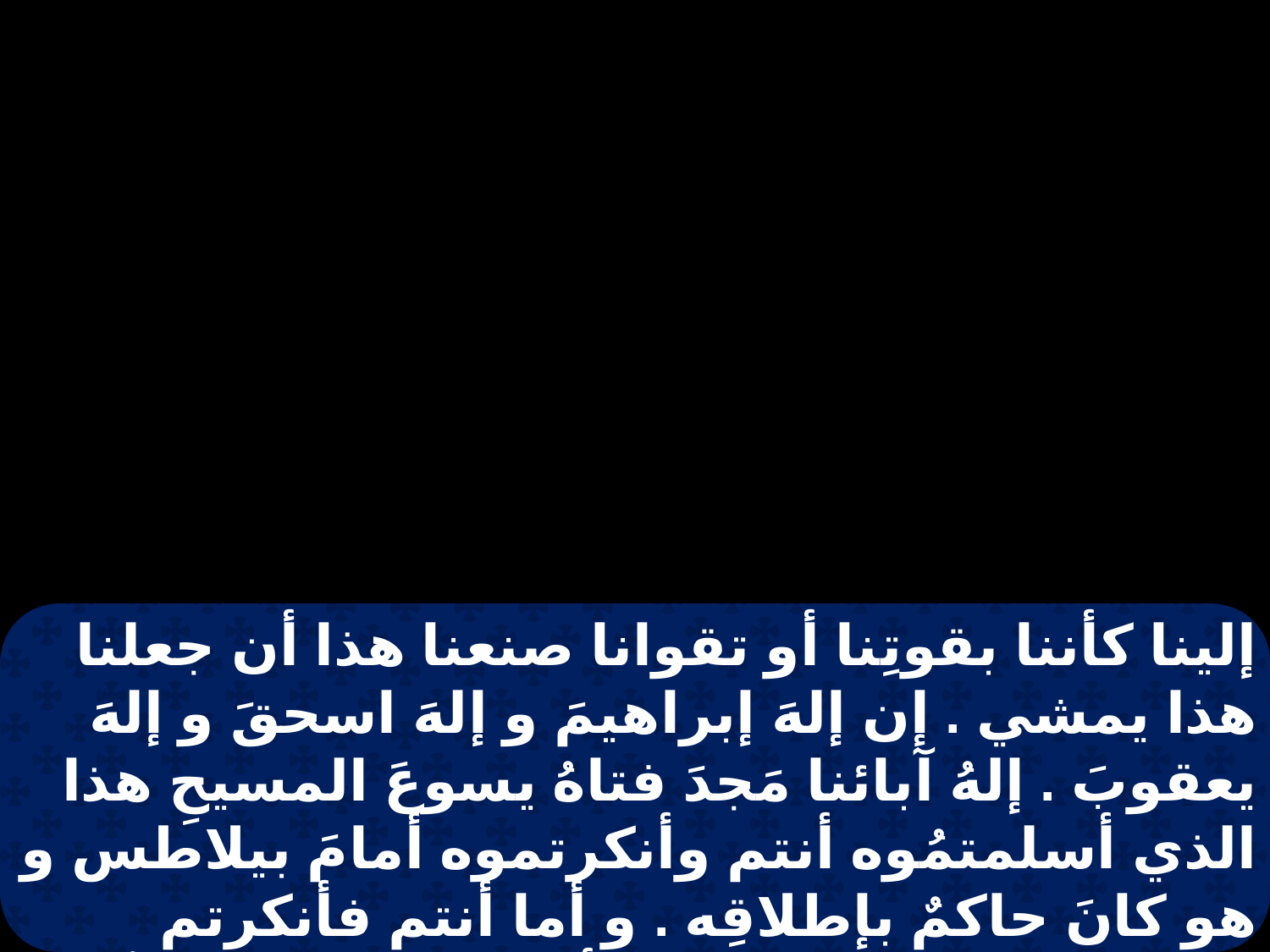

إلينا كأننا بقوتِنا أو تقوانا صنعنا هذا أن جعلنا هذا يمشي . إن إلهَ إبراهيمَ و إلهَ اسحقَ و إلهَ يعقوبَ . إلهُ آبائنا مَجدَ فتاهُ يسوعَ المسيحِ هذا الذي أسلمتمُوه أنتم وأنكرتموه أمامَ بيلاطس و هو كانَ حاكمٌ بإطلاقِه . و أما أنتم فأنكرتم القدوسَ و البارَ و طلبتم أن يُطلقَ لكم رجلٌ قاتلٌ .